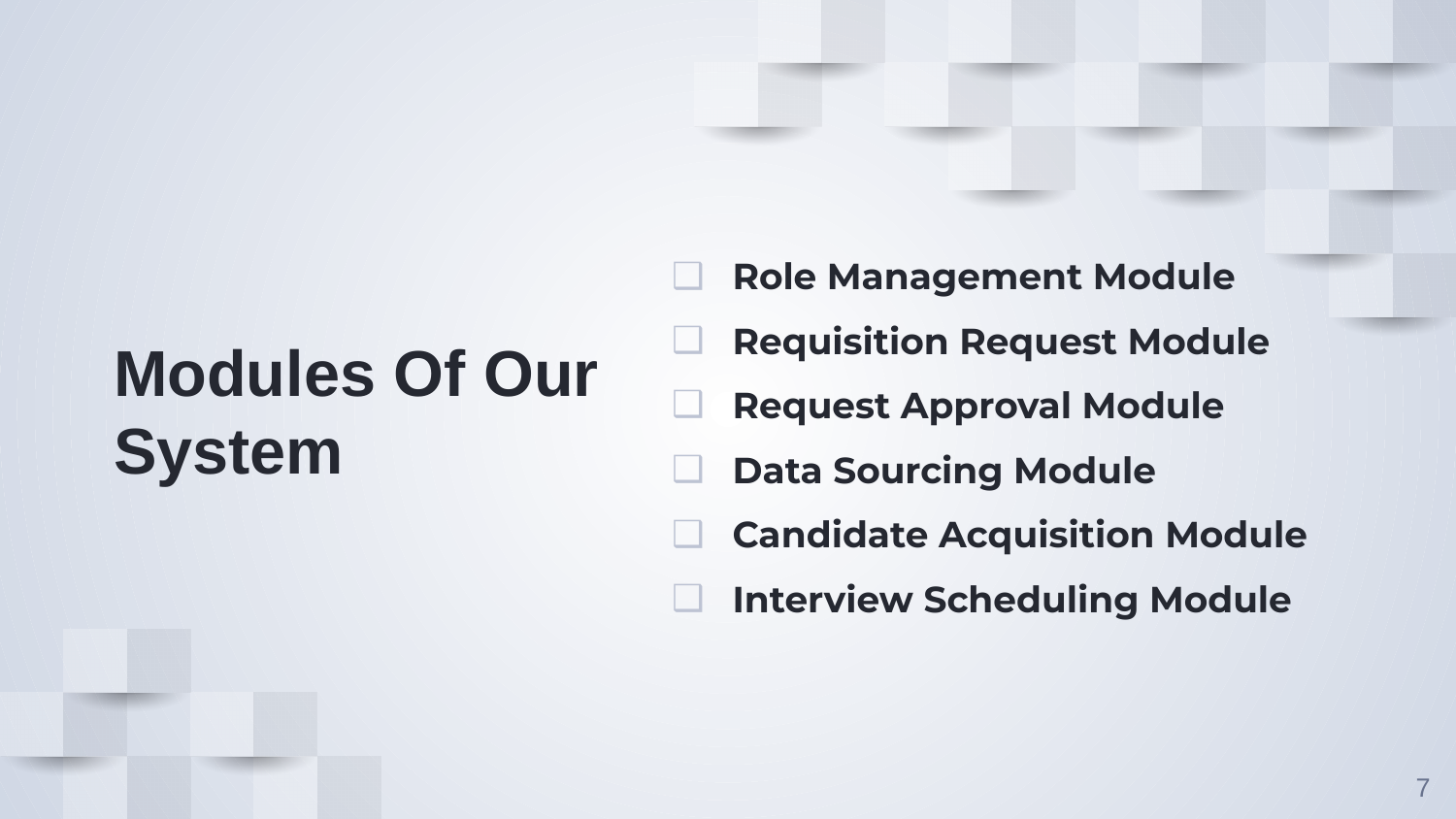

# Modules Of Our System
Role Management Module
Requisition Request Module
Request Approval Module
Data Sourcing Module
Candidate Acquisition Module
Interview Scheduling Module
7